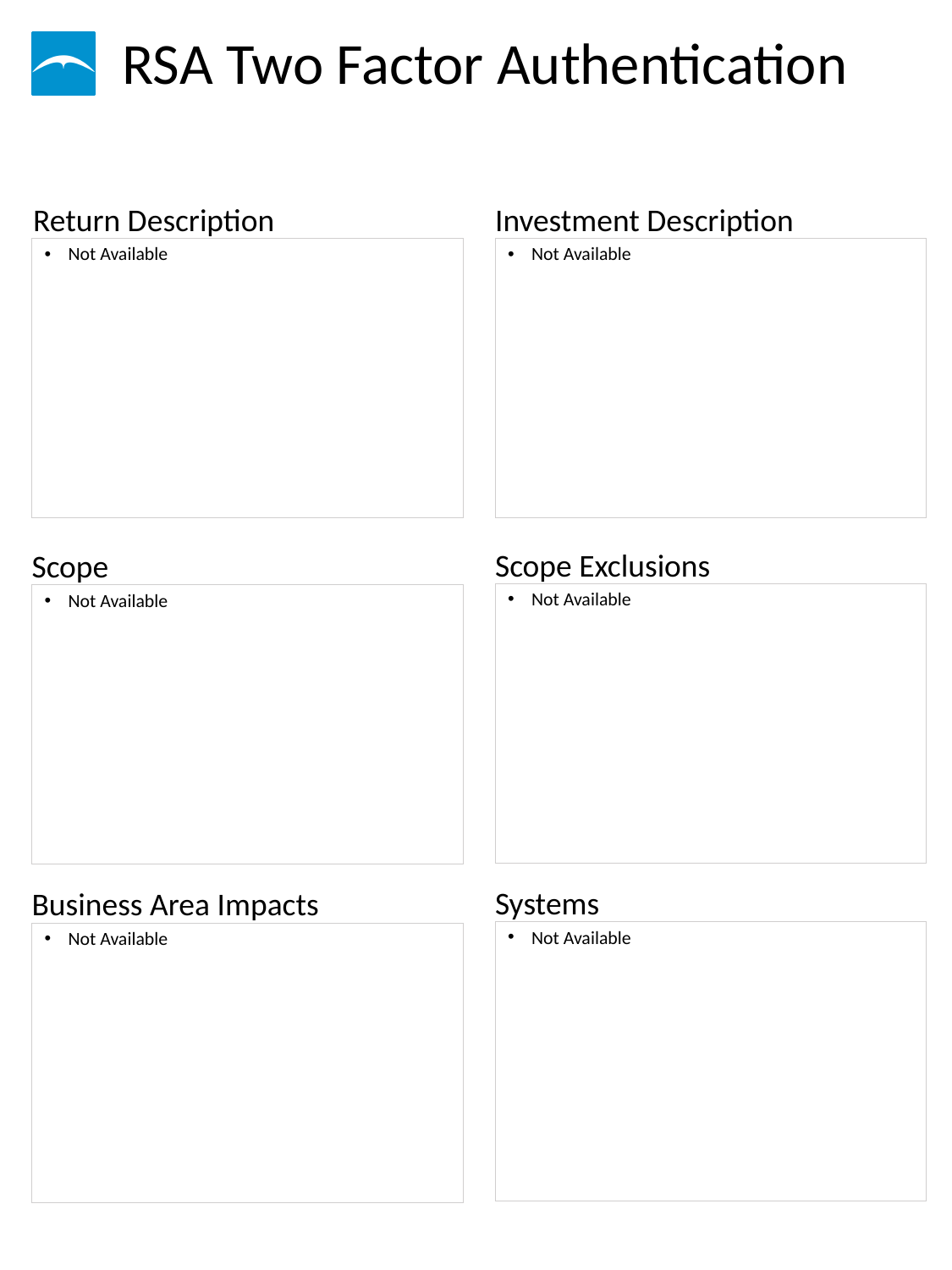

# RSA Two Factor Authentication
Not Available
Not Available
Not Available
Not Available
Not Available
Not Available